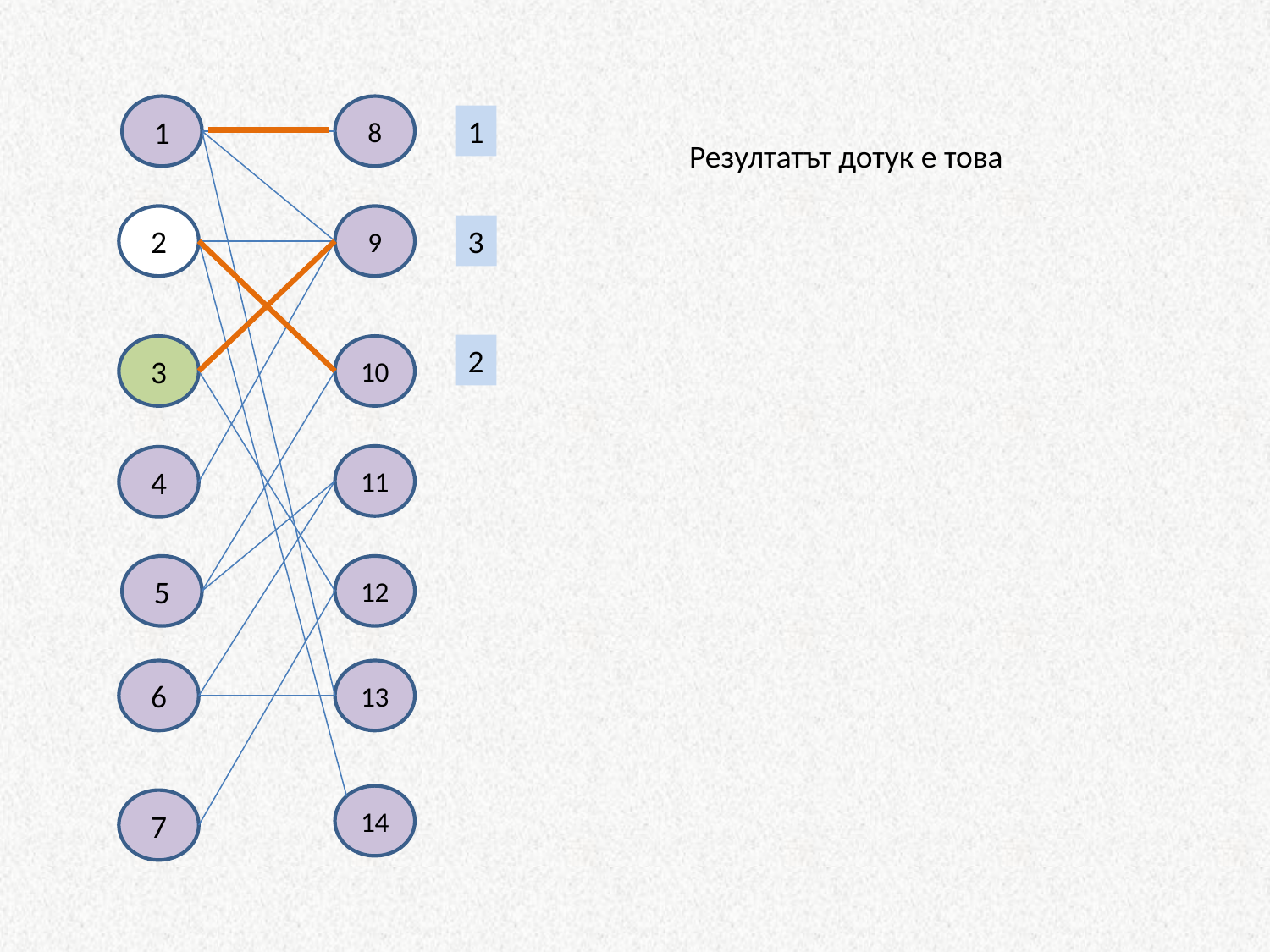

1
8
1
Резултатът дотук е това
2
9
3
2
3
10
11
4
5
12
6
13
14
7